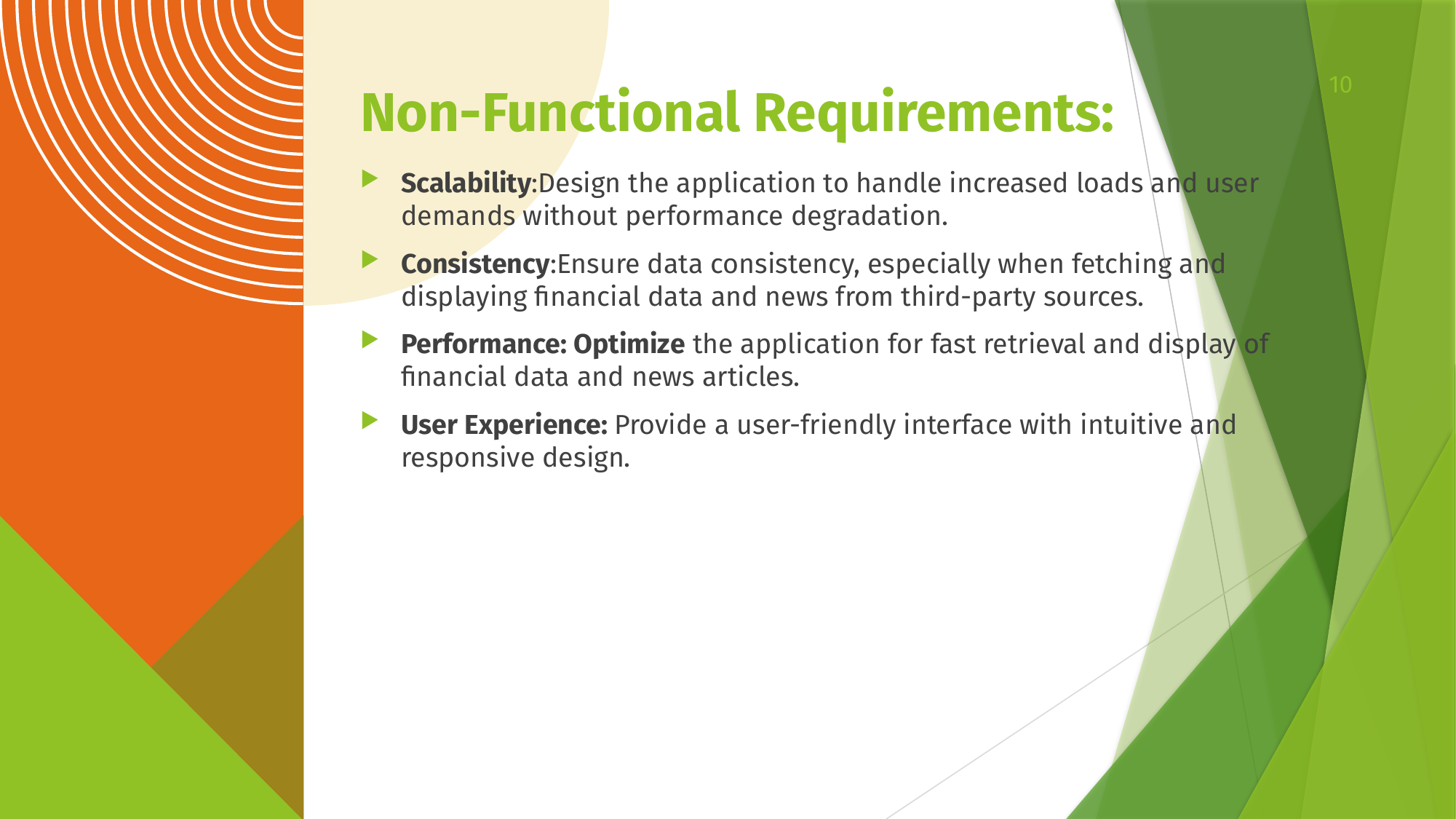

# Non-Functional Requirements:
10
Scalability:Design the application to handle increased loads and user demands without performance degradation.
Consistency:Ensure data consistency, especially when fetching and displaying financial data and news from third-party sources.
Performance: Optimize the application for fast retrieval and display of financial data and news articles.
User Experience: Provide a user-friendly interface with intuitive and responsive design.